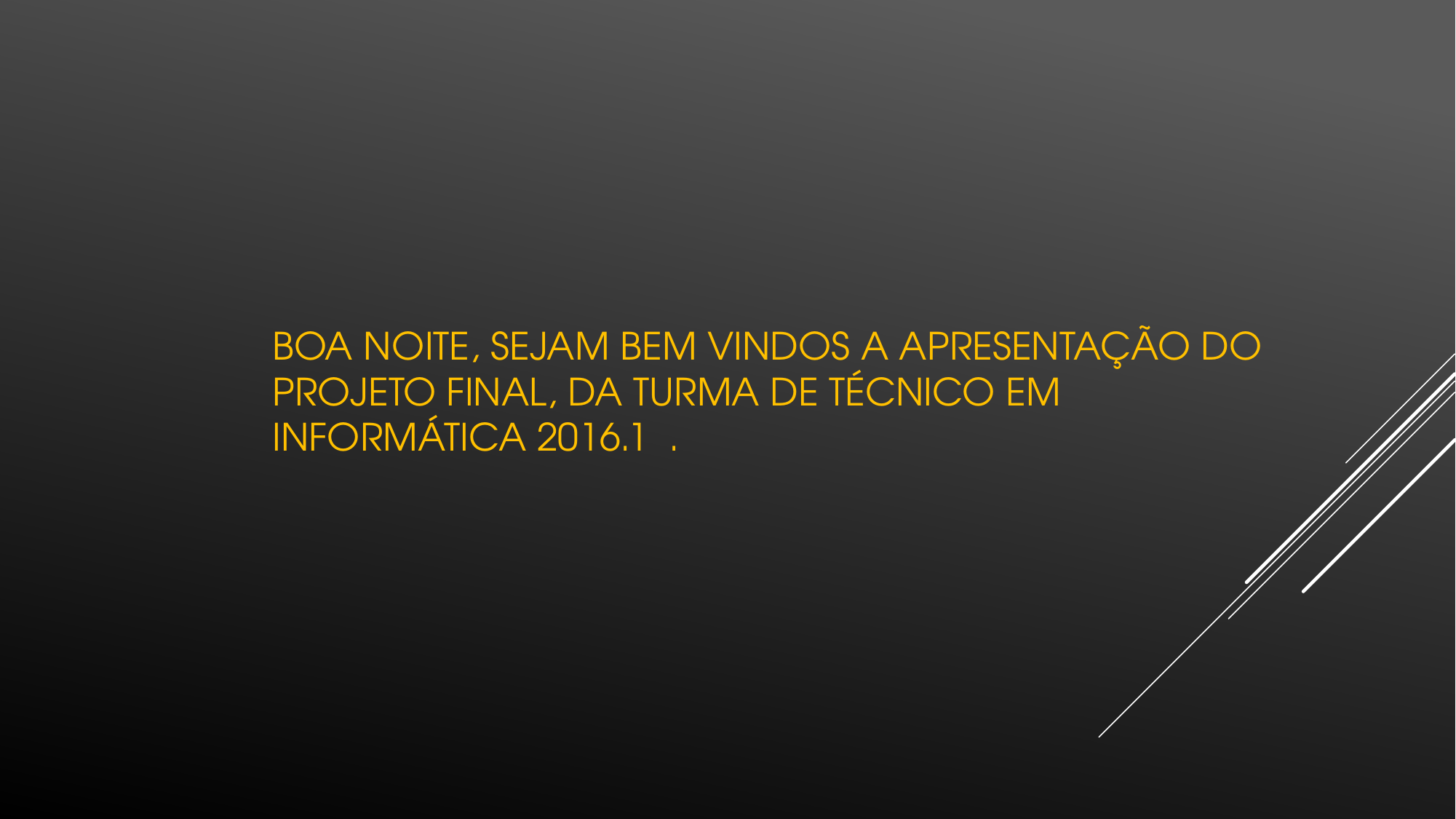

# Boa Noite, sejam bem vindos a apresentação do Projeto Final, da turma de Técnico em Informática 2016.1  .